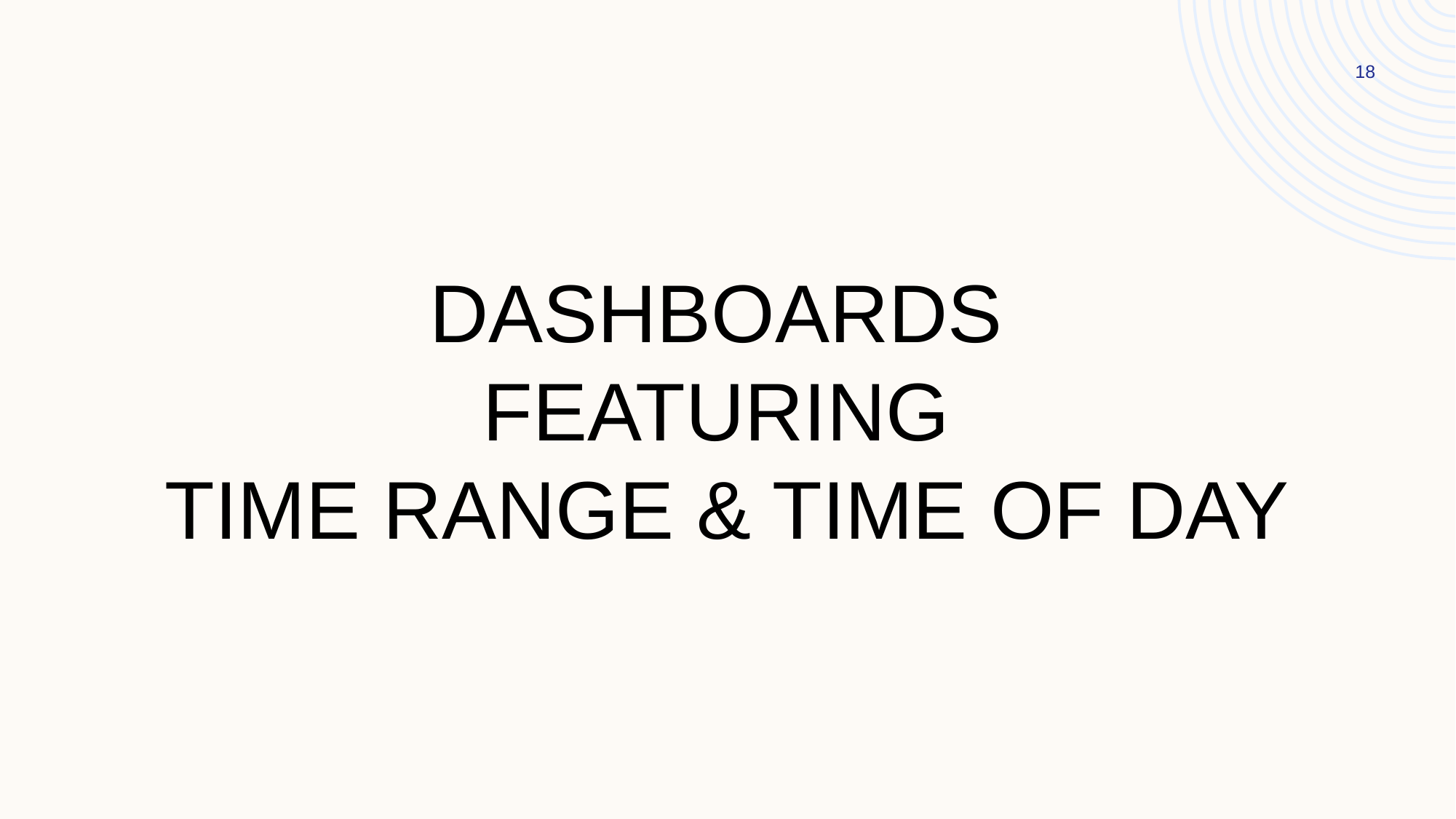

18
DASHBOARDS
FEATURING
TIME RANGE & TIME OF DAY